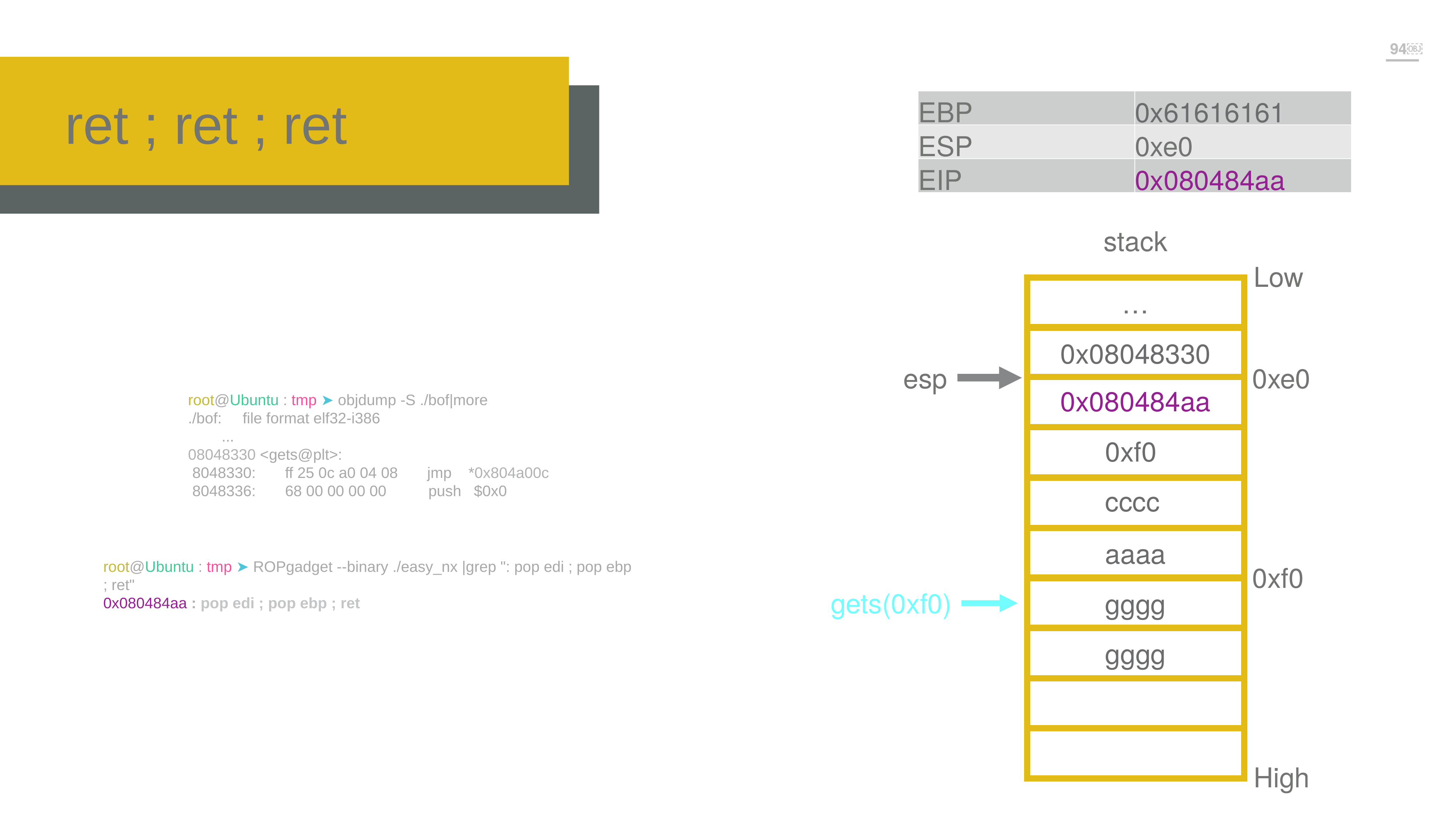

94￼
94￼
ret ; ret ; ret
| EBP | 0x61616161 |
| --- | --- |
| ESP | 0xe0 |
| EIP | 0x080484aa |
stack
Low

…

0x08048330
esp
0xe0

0x080484aa
root@Ubuntu : tmp ➤ objdump -S ./bof|more
./bof:     file format elf32-i386
        ...
08048330 <gets@plt>:
 8048330:       ff 25 0c a0 04 08       jmp    *0x804a00c
 8048336:       68 00 00 00 00          push   $0x0

0xf0

cccc

aaaa
root@Ubuntu : tmp ➤ ROPgadget --binary ./easy_nx |grep ": pop edi ; pop ebp ; ret"
0x080484aa : pop edi ; pop ebp ; ret
0xf0

gets(0xf0)
gggg

gggg

High